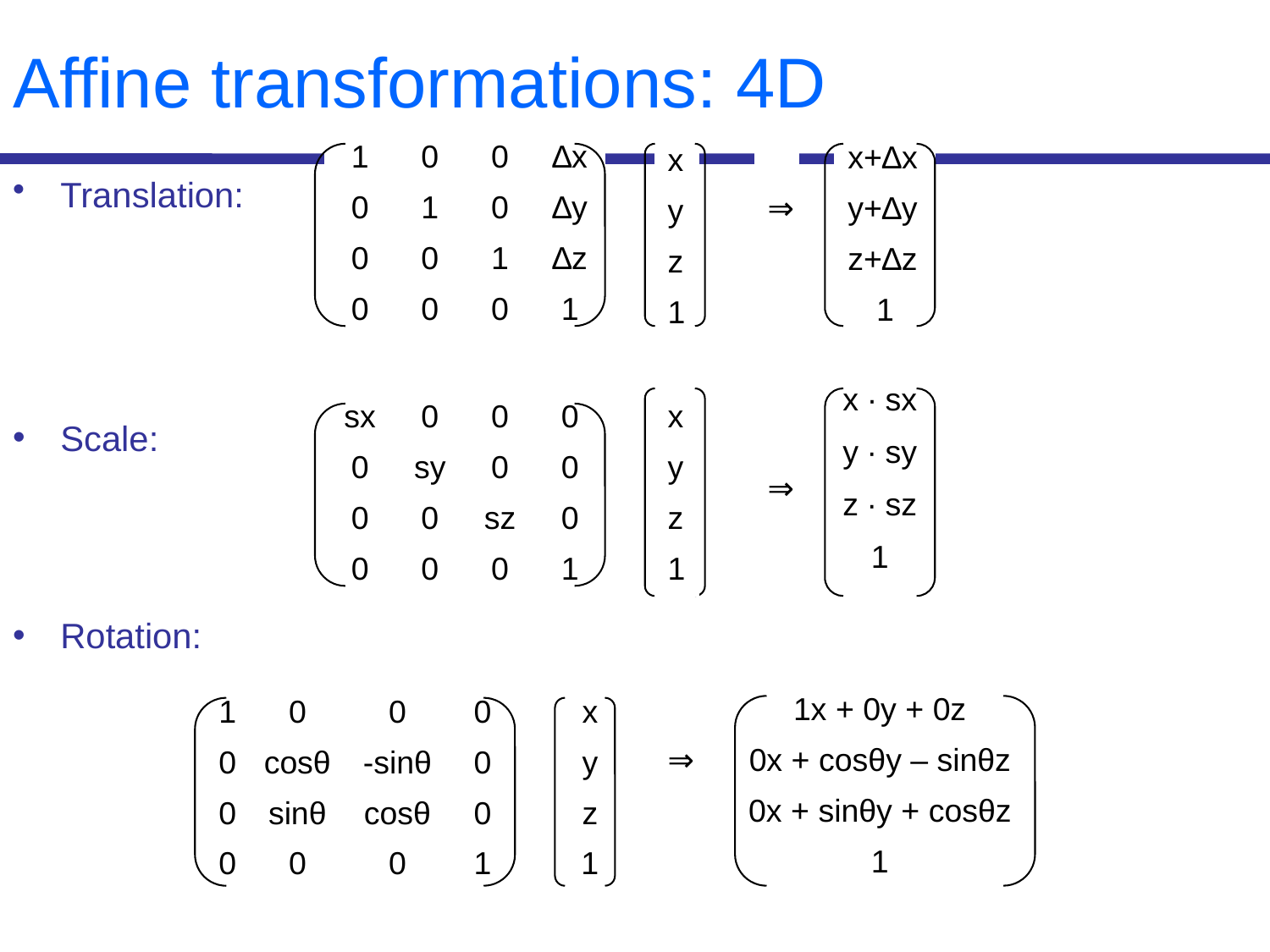

# Affine transformations: 4D
| 1 | 0 | 0 | ∆x |
| --- | --- | --- | --- |
| 0 | 1 | 0 | ∆y |
| 0 | 0 | 1 | ∆z |
| 0 | 0 | 0 | 1 |
|  |
| --- |
| ⇒ |
|  |
| x+∆x |
| --- |
| y+∆y |
| z+∆z |
| 1 |
| x |
| --- |
| y |
| z |
| 1 |

Translation:

Scale:

Rotation:

| x ∙ sx |
| --- |
| y ∙ sy |
| z ∙ sz |
| 1 |

| sx | 0 | 0 | 0 |
| --- | --- | --- | --- |
| 0 | sy | 0 | 0 |
| 0 | 0 | sz | 0 |
| 0 | 0 | 0 | 1 |
| x |
| --- |
| y |
| z |
| 1 |

|  |
| --- |
| ⇒ |
|  |
|  |
| --- |
| ⇒ |
|  |
| 1x + 0y + 0z |
| --- |
| 0x + cosθy – sinθz |
| 0x + sinθy + cosθz |
| 1 |
| 1 | 0 | 0 | 0 |
| --- | --- | --- | --- |
| 0 | cosθ | -sinθ | 0 |
| 0 | sinθ | cosθ | 0 |
| 0 | 0 | 0 | 1 |
| x |
| --- |
| y |
| z |
| 1 |